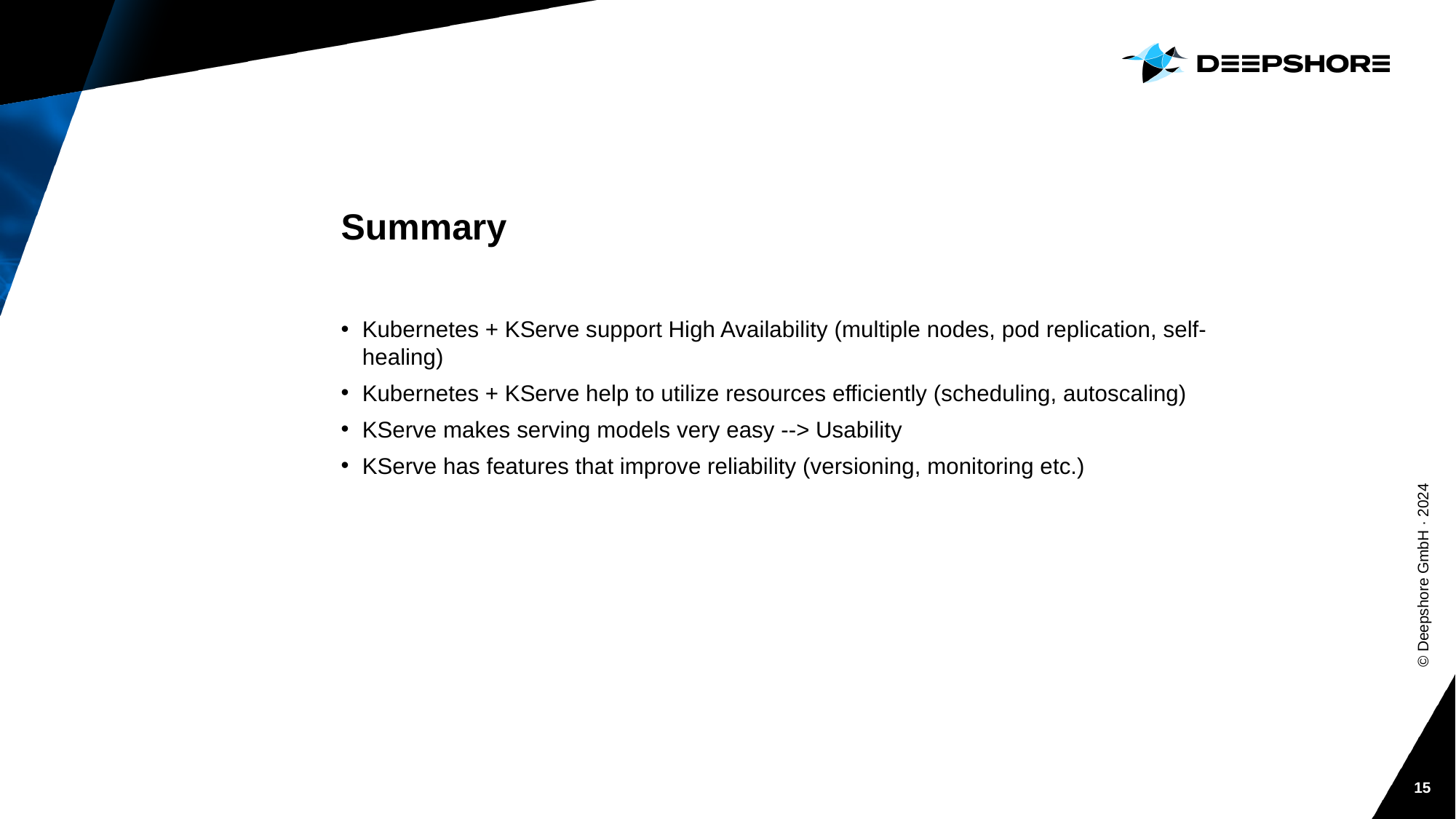

# Summary
Kubernetes + KServe support High Availability (multiple nodes, pod replication, self-healing)
Kubernetes + KServe help to utilize resources efficiently (scheduling, autoscaling)
KServe makes serving models very easy --> Usability
KServe has features that improve reliability (versioning, monitoring etc.)
© Deepshore GmbH · 2024
15